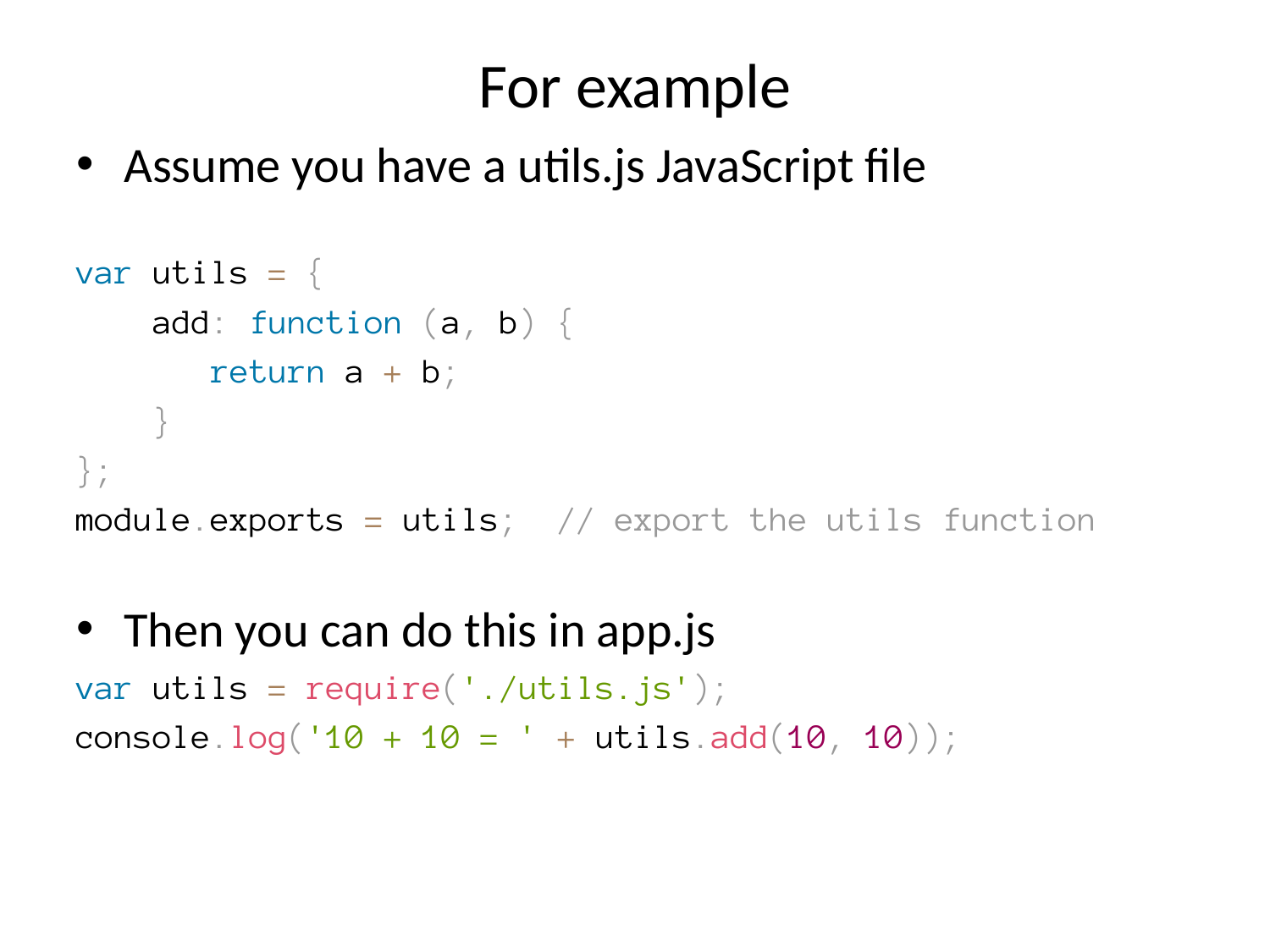

# For example
Assume you have a utils.js JavaScript file

var utils = {
    add: function (a, b) {
       return a + b;
    }
};
module.exports = utils;  // export the utils function

Then you can do this in app.js
var utils = require('./utils.js');
console.log('10 + 10 = ' + utils.add(10, 10));